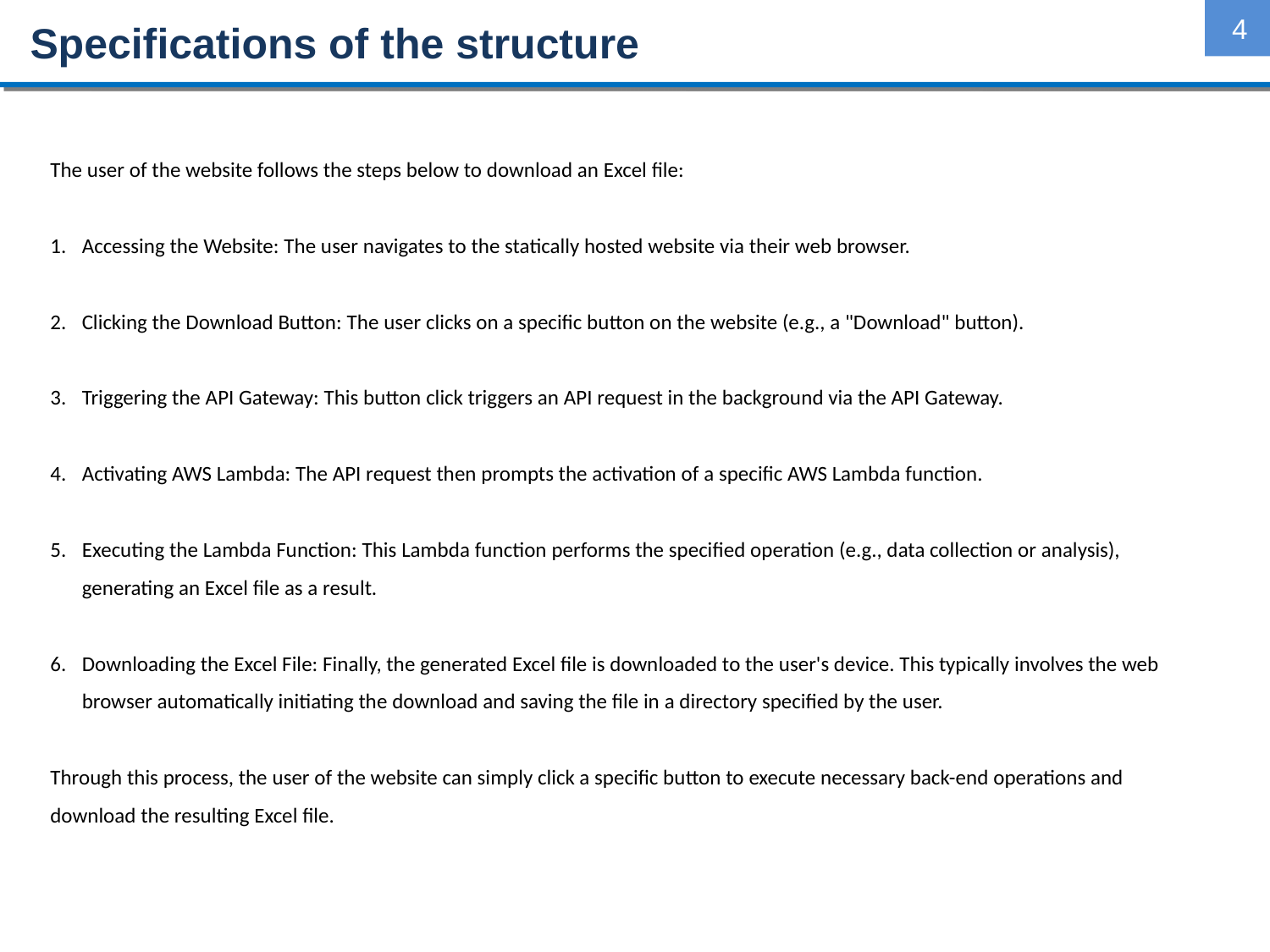

# Specifications of the structure
The user of the website follows the steps below to download an Excel file:

Accessing the Website: The user navigates to the statically hosted website via their web browser.

Clicking the Download Button: The user clicks on a specific button on the website (e.g., a "Download" button).

Triggering the API Gateway: This button click triggers an API request in the background via the API Gateway.

Activating AWS Lambda: The API request then prompts the activation of a specific AWS Lambda function.

Executing the Lambda Function: This Lambda function performs the specified operation (e.g., data collection or analysis), generating an Excel file as a result.

Downloading the Excel File: Finally, the generated Excel file is downloaded to the user's device. This typically involves the web browser automatically initiating the download and saving the file in a directory specified by the user.

Through this process, the user of the website can simply click a specific button to execute necessary back-end operations and download the resulting Excel file.